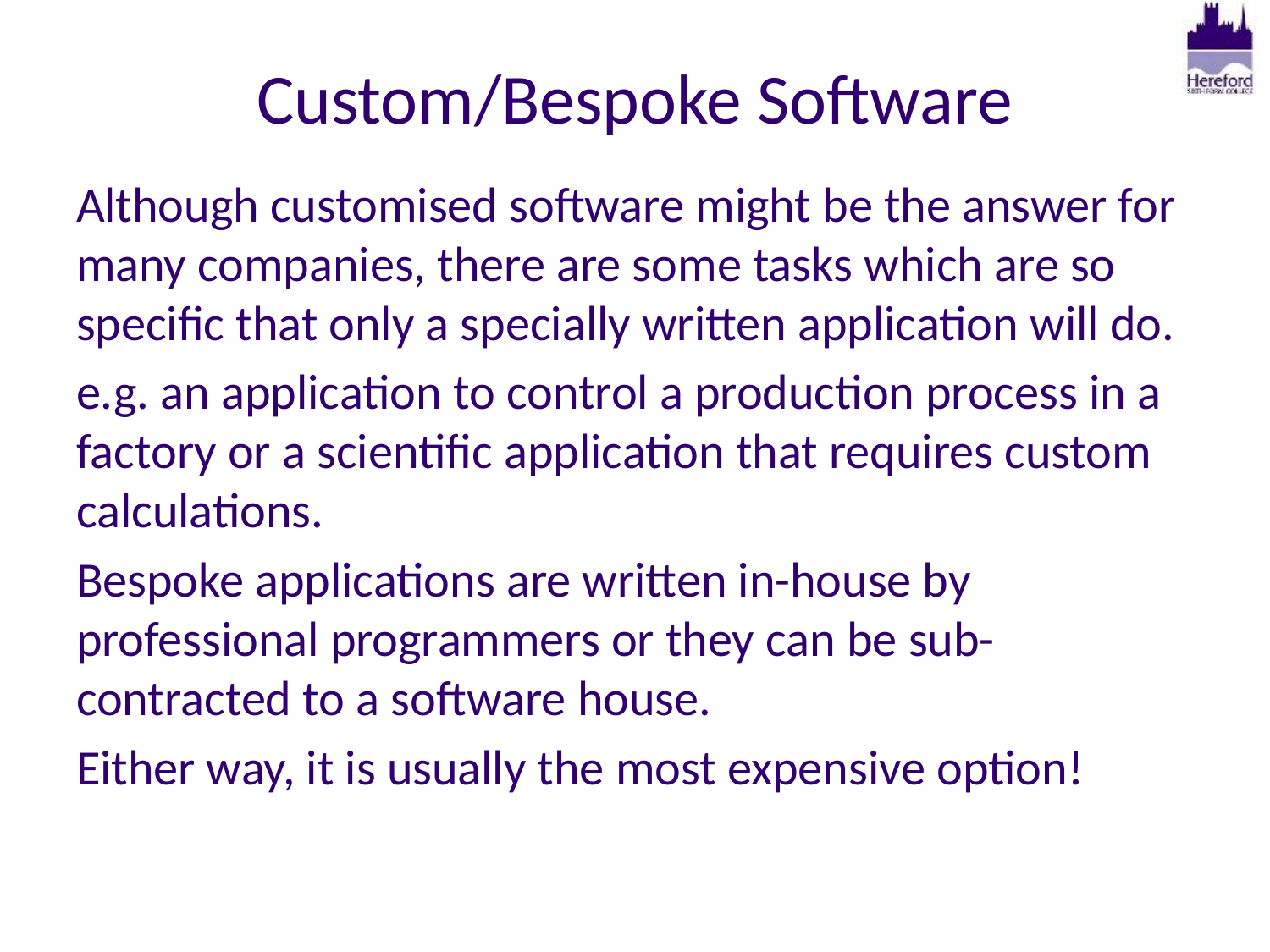

# Custom/Bespoke Software
Although customised software might be the answer for many companies, there are some tasks which are so specific that only a specially written application will do.
e.g. an application to control a production process in a factory or a scientific application that requires custom calculations.
Bespoke applications are written in-house by professional programmers or they can be sub-contracted to a software house.
Either way, it is usually the most expensive option!